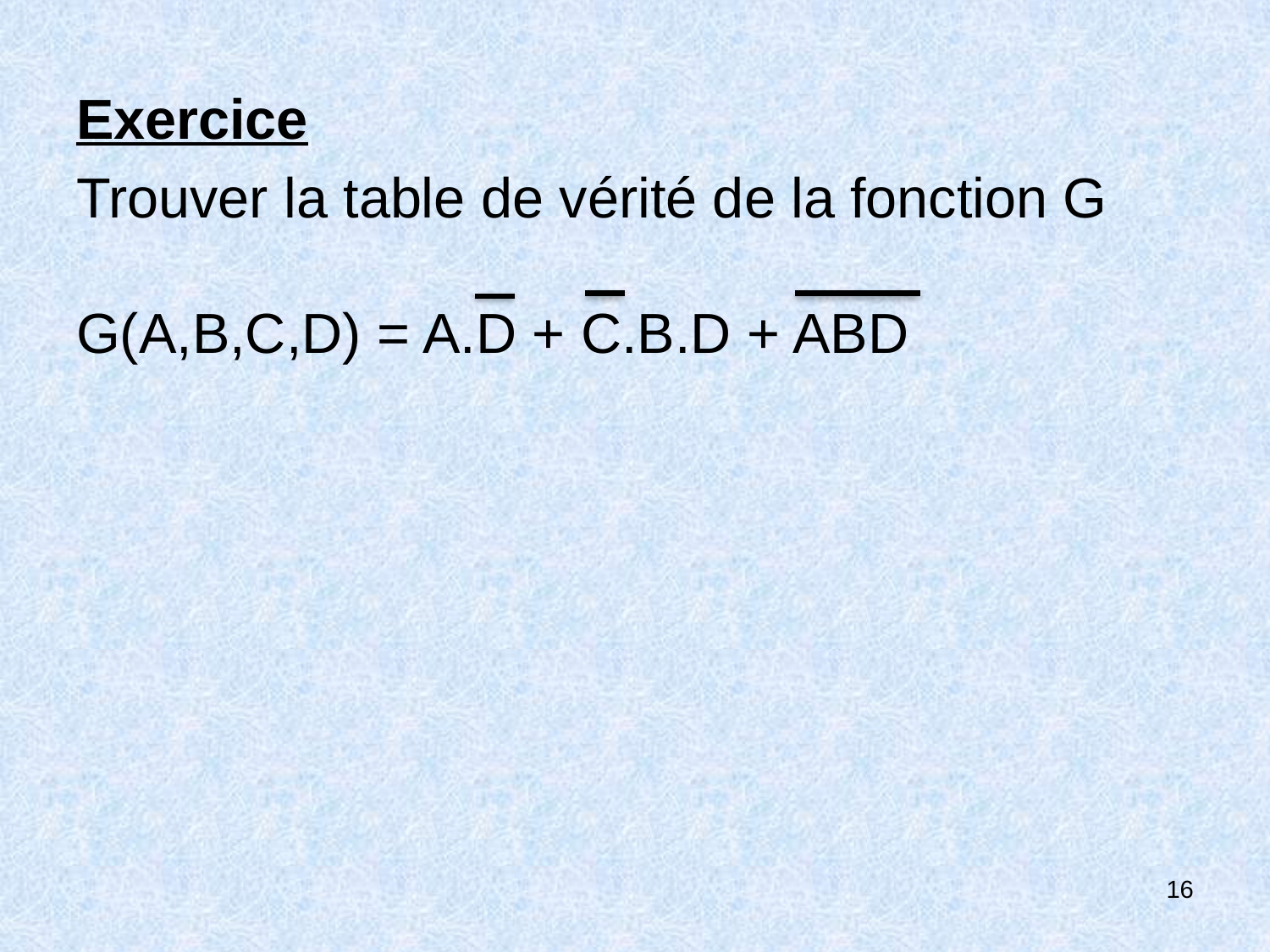

Exercice
Trouver la table de vérité de la fonction G
G(A,B,C,D) = A.D + C.B.D + ABD
16